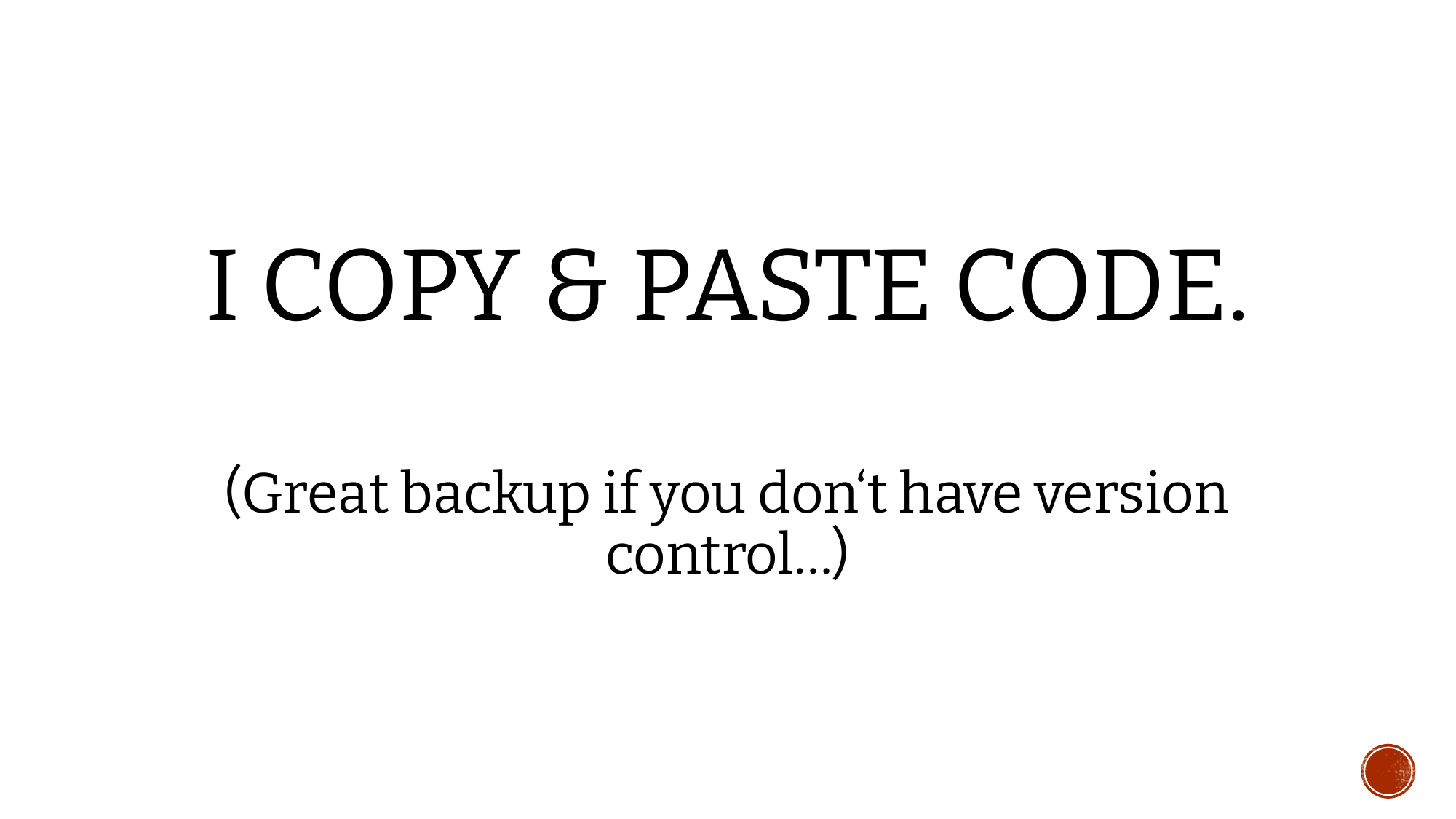

# I copy & paste code. (Great backup if you don‘t have version control…)